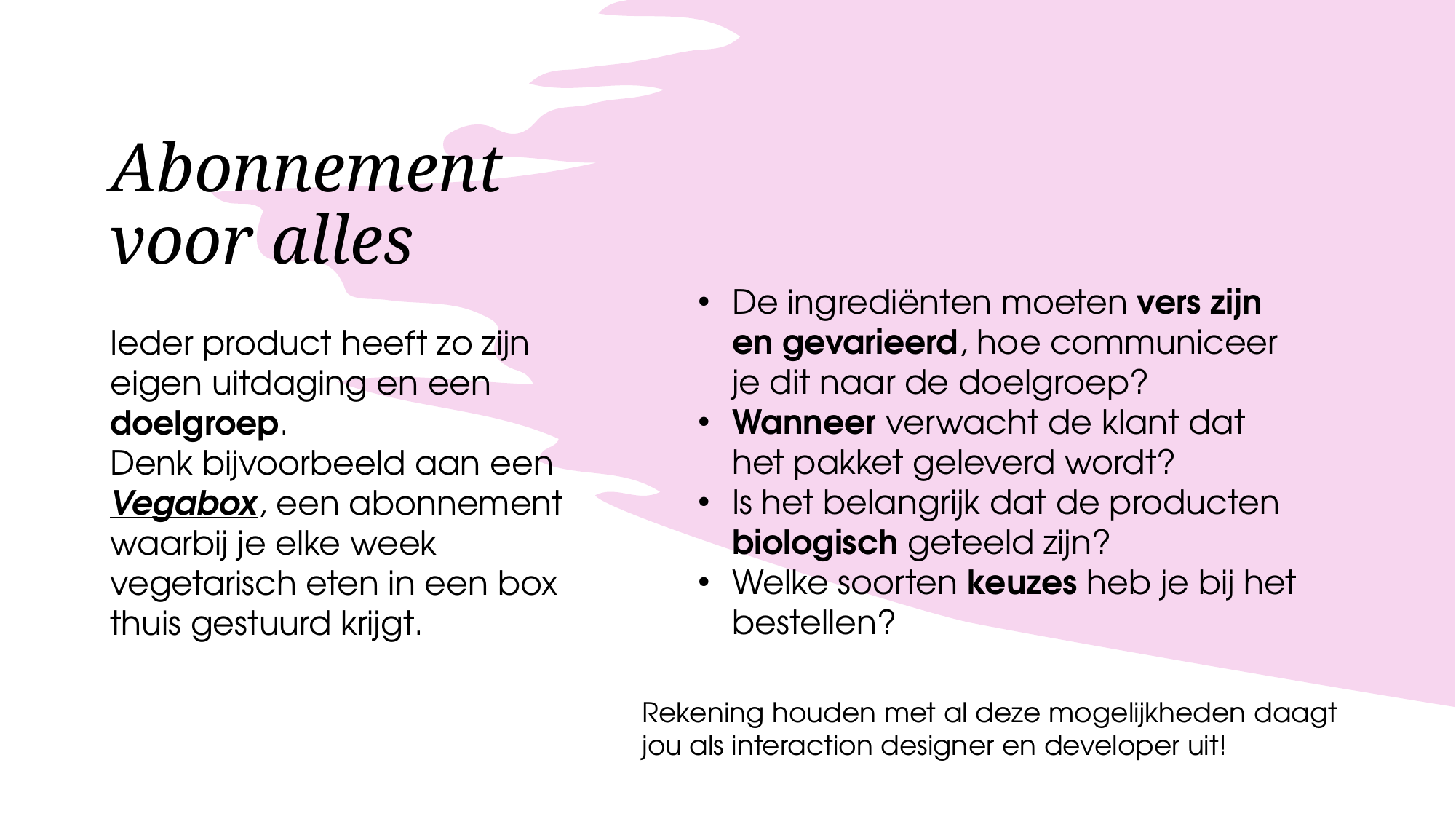

Abonnement
voor alles
De ingrediënten moeten vers zijn en gevarieerd, hoe communiceer je dit naar de doelgroep?
Wanneer verwacht de klant dat het pakket geleverd wordt?
Is het belangrijk dat de producten biologisch geteeld zijn?
Welke soorten keuzes heb je bij het bestellen?
Ieder product heeft zo zijn eigen uitdaging en een doelgroep.
Denk bijvoorbeeld aan een Vegabox, een abonnement waarbij je elke week vegetarisch eten in een box thuis gestuurd krijgt.
Rekening houden met al deze mogelijkheden daagt jou als interaction designer en developer uit!